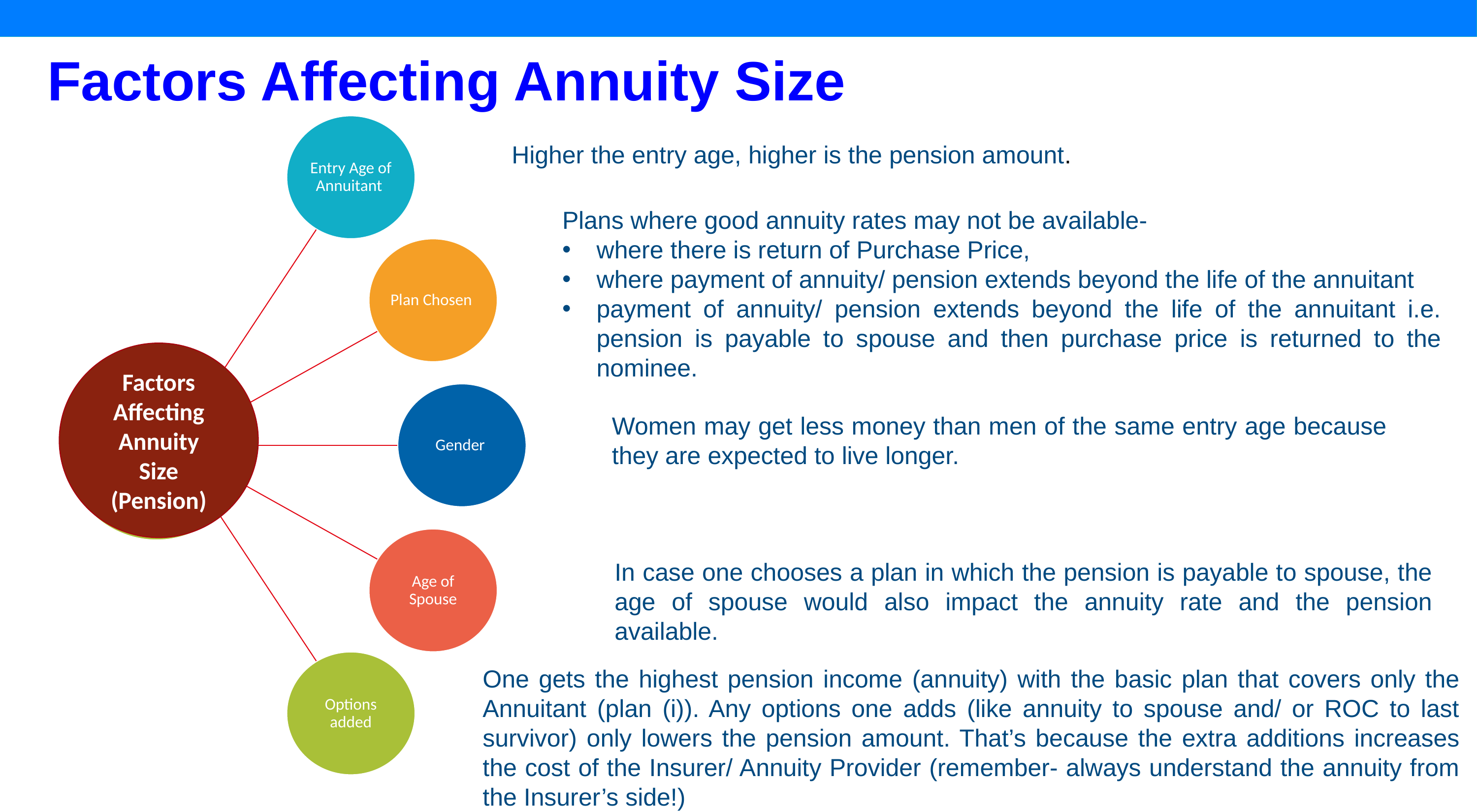

Factors Affecting Annuity Size
Entry Age of Annuitant
Plan Chosen
Gender
Age of Spouse
Options added
Higher the entry age, higher is the pension amount.
Plans where good annuity rates may not be available-
where there is return of Purchase Price,
where payment of annuity/ pension extends beyond the life of the annuitant
payment of annuity/ pension extends beyond the life of the annuitant i.e. pension is payable to spouse and then purchase price is returned to the nominee.
Factors Affecting Annuity Size (Pension)
Women may get less money than men of the same entry age because they are expected to live longer.
In case one chooses a plan in which the pension is payable to spouse, the age of spouse would also impact the annuity rate and the pension available.
One gets the highest pension income (annuity) with the basic plan that covers only the Annuitant (plan (i)). Any options one adds (like annuity to spouse and/ or ROC to last survivor) only lowers the pension amount. That’s because the extra additions increases the cost of the Insurer/ Annuity Provider (remember- always understand the annuity from the Insurer’s side!)